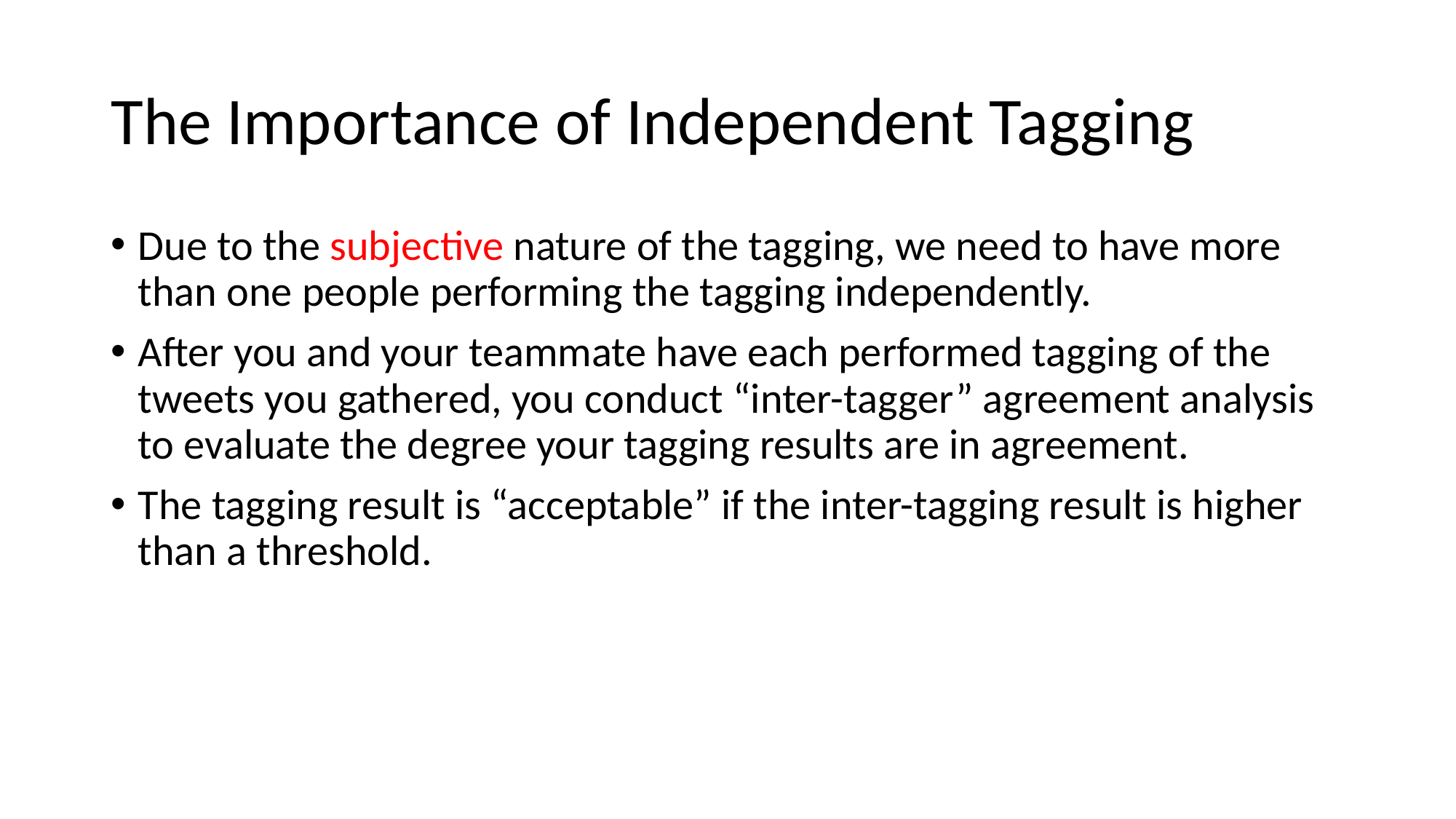

# The Importance of Independent Tagging
Due to the subjective nature of the tagging, we need to have more than one people performing the tagging independently.
After you and your teammate have each performed tagging of the tweets you gathered, you conduct “inter-tagger” agreement analysis to evaluate the degree your tagging results are in agreement.
The tagging result is “acceptable” if the inter-tagging result is higher than a threshold.